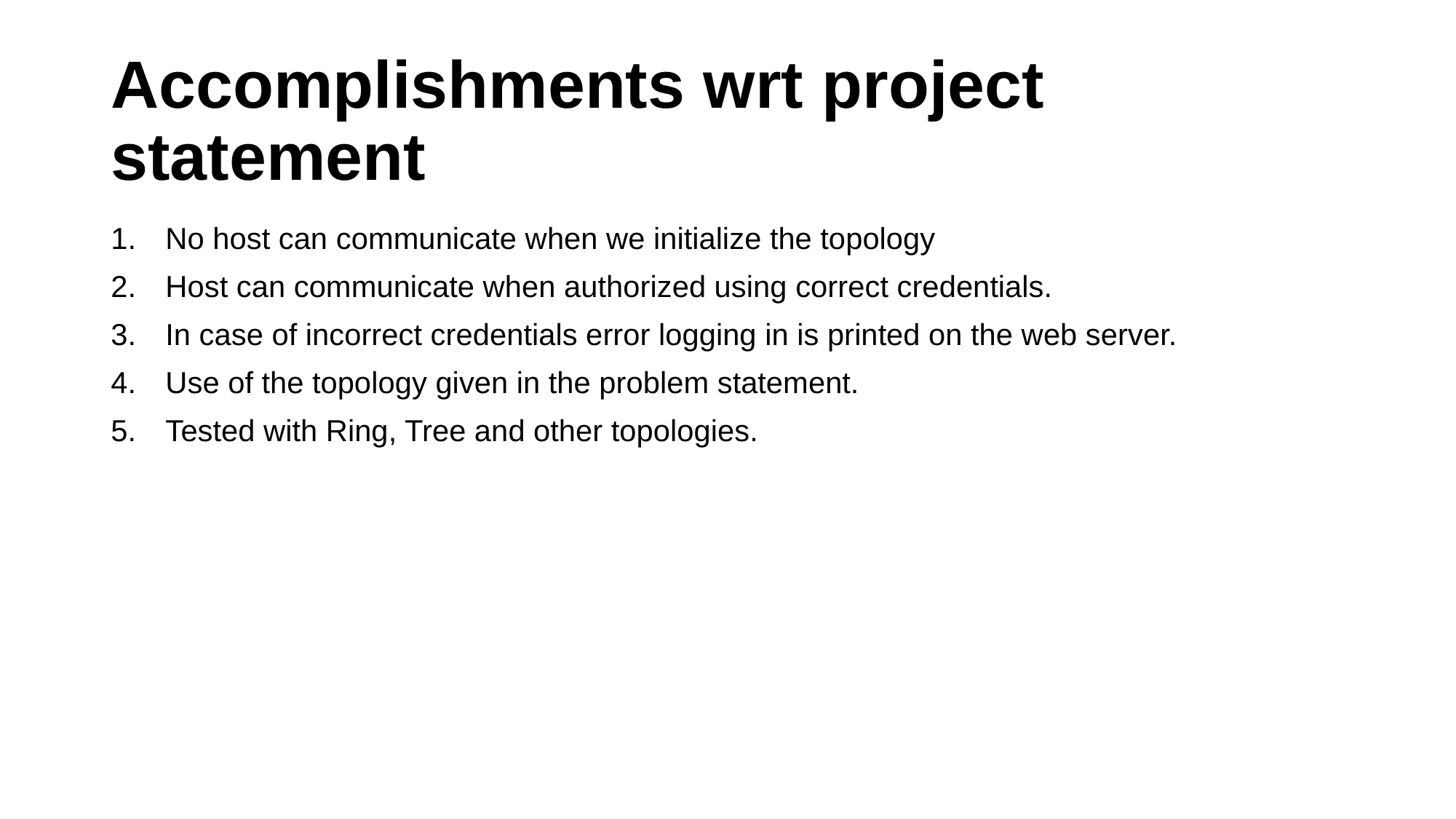

# Accomplishments wrt project statement
No host can communicate when we initialize the topology
Host can communicate when authorized using correct credentials.
In case of incorrect credentials error logging in is printed on the web server.
Use of the topology given in the problem statement.
Tested with Ring, Tree and other topologies.